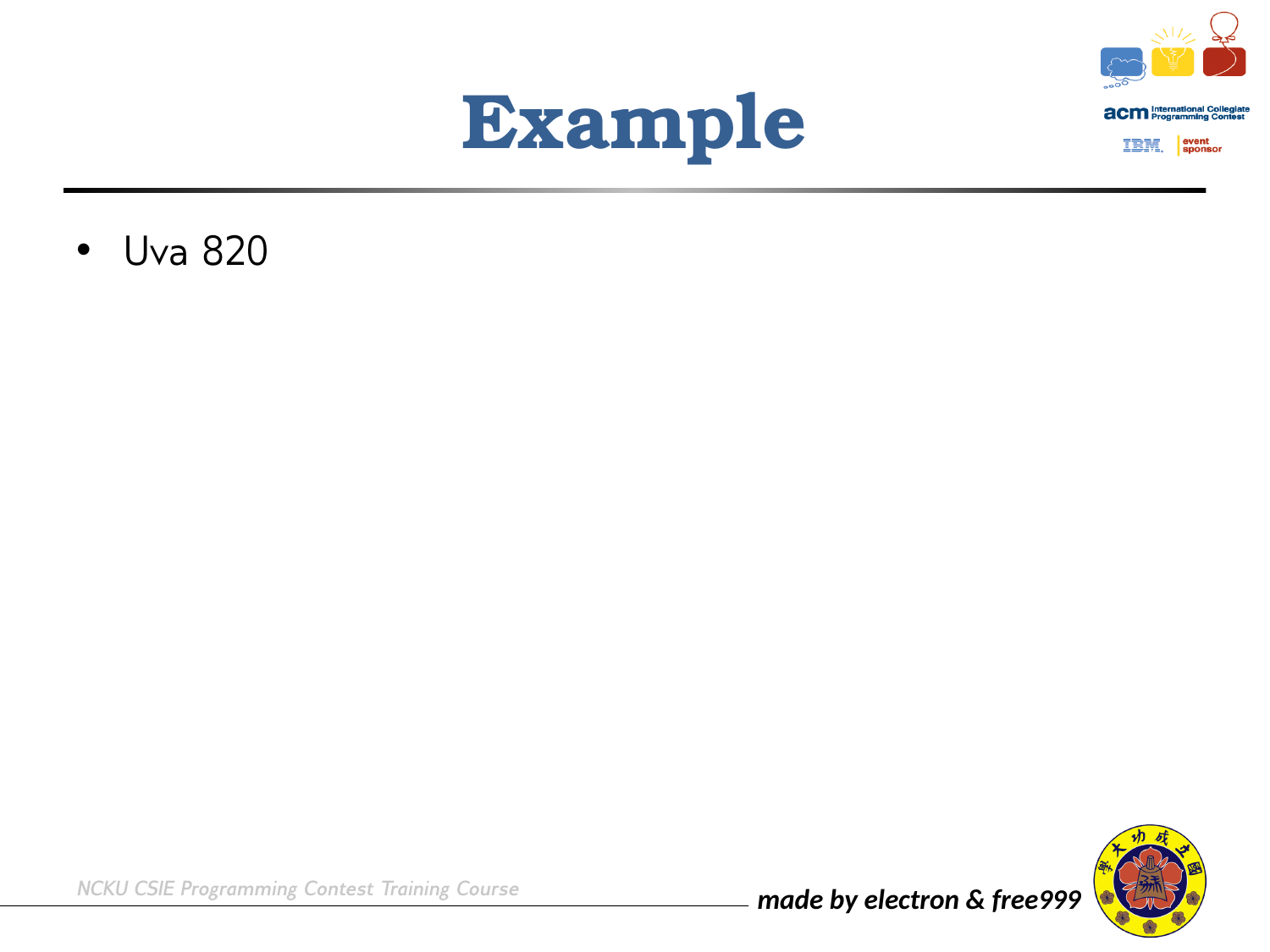

# Example
Uva 820
NCKU CSIE Programming Contest Training Course